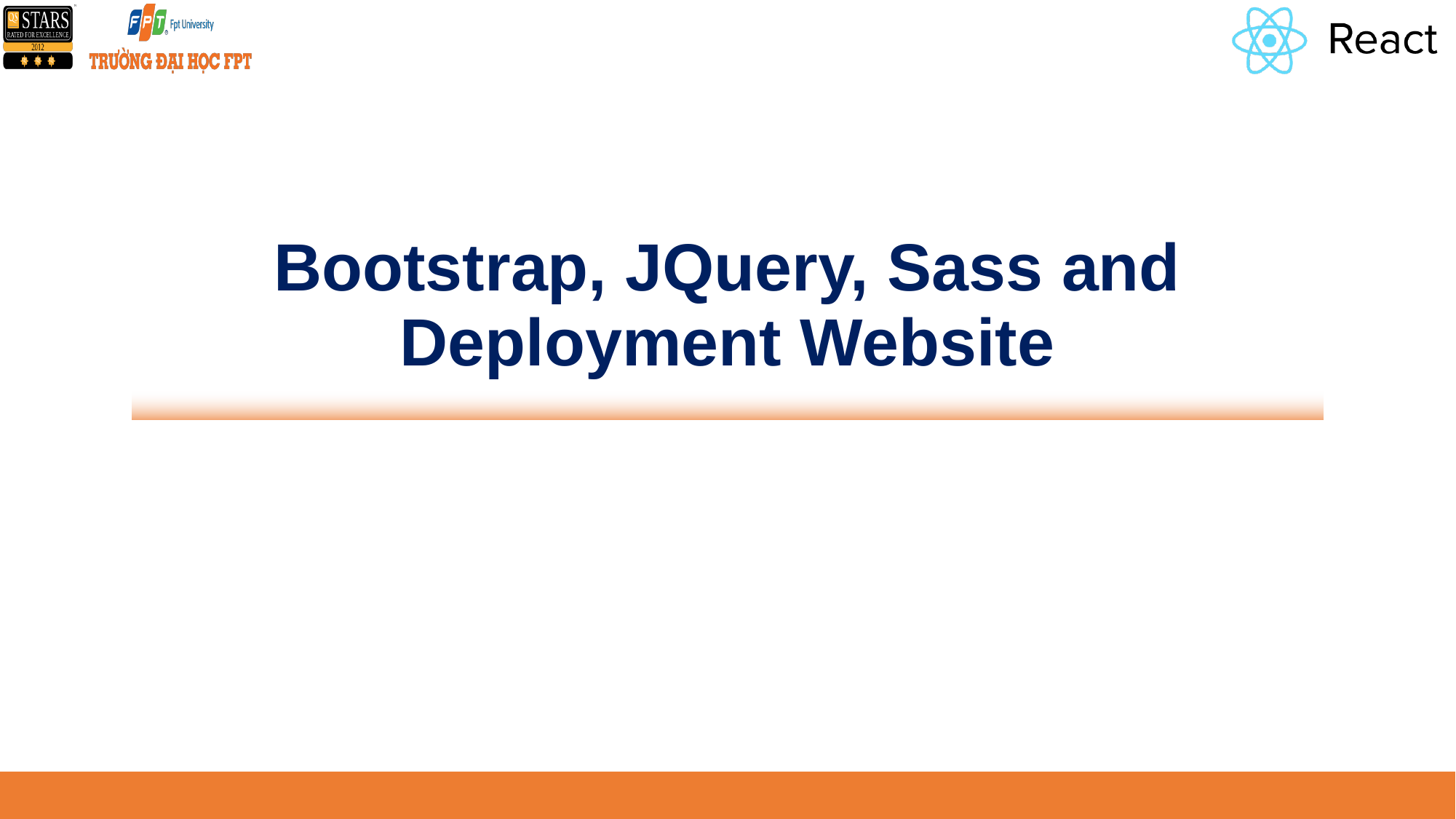

# Bootstrap, JQuery, Sass and Deployment Website